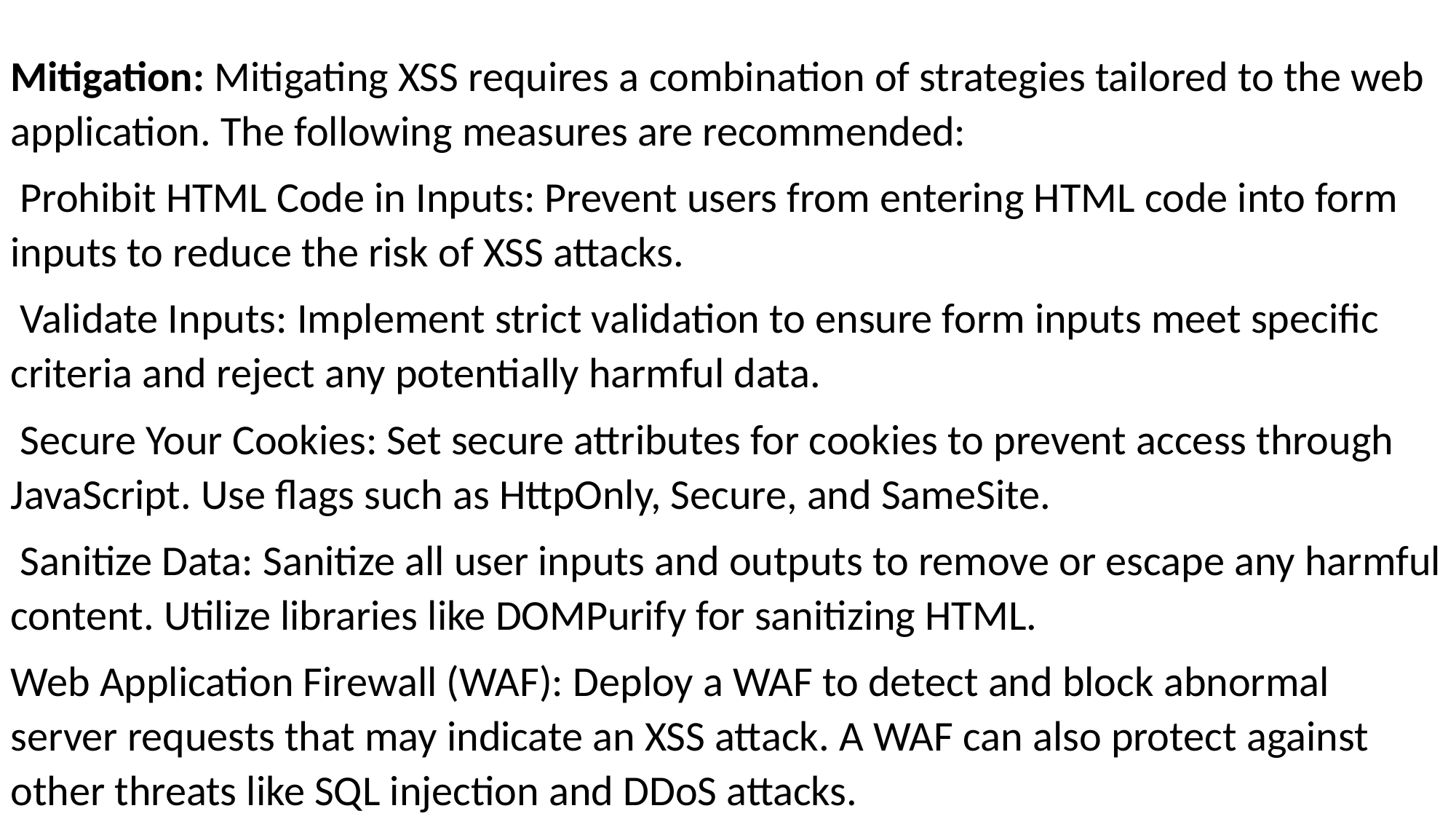

Mitigation: Mitigating XSS requires a combination of strategies tailored to the web application. The following measures are recommended:
 Prohibit HTML Code in Inputs: Prevent users from entering HTML code into form inputs to reduce the risk of XSS attacks.
 Validate Inputs: Implement strict validation to ensure form inputs meet specific criteria and reject any potentially harmful data.
 Secure Your Cookies: Set secure attributes for cookies to prevent access through JavaScript. Use flags such as HttpOnly, Secure, and SameSite.
 Sanitize Data: Sanitize all user inputs and outputs to remove or escape any harmful content. Utilize libraries like DOMPurify for sanitizing HTML.
Web Application Firewall (WAF): Deploy a WAF to detect and block abnormal server requests that may indicate an XSS attack. A WAF can also protect against other threats like SQL injection and DDoS attacks.